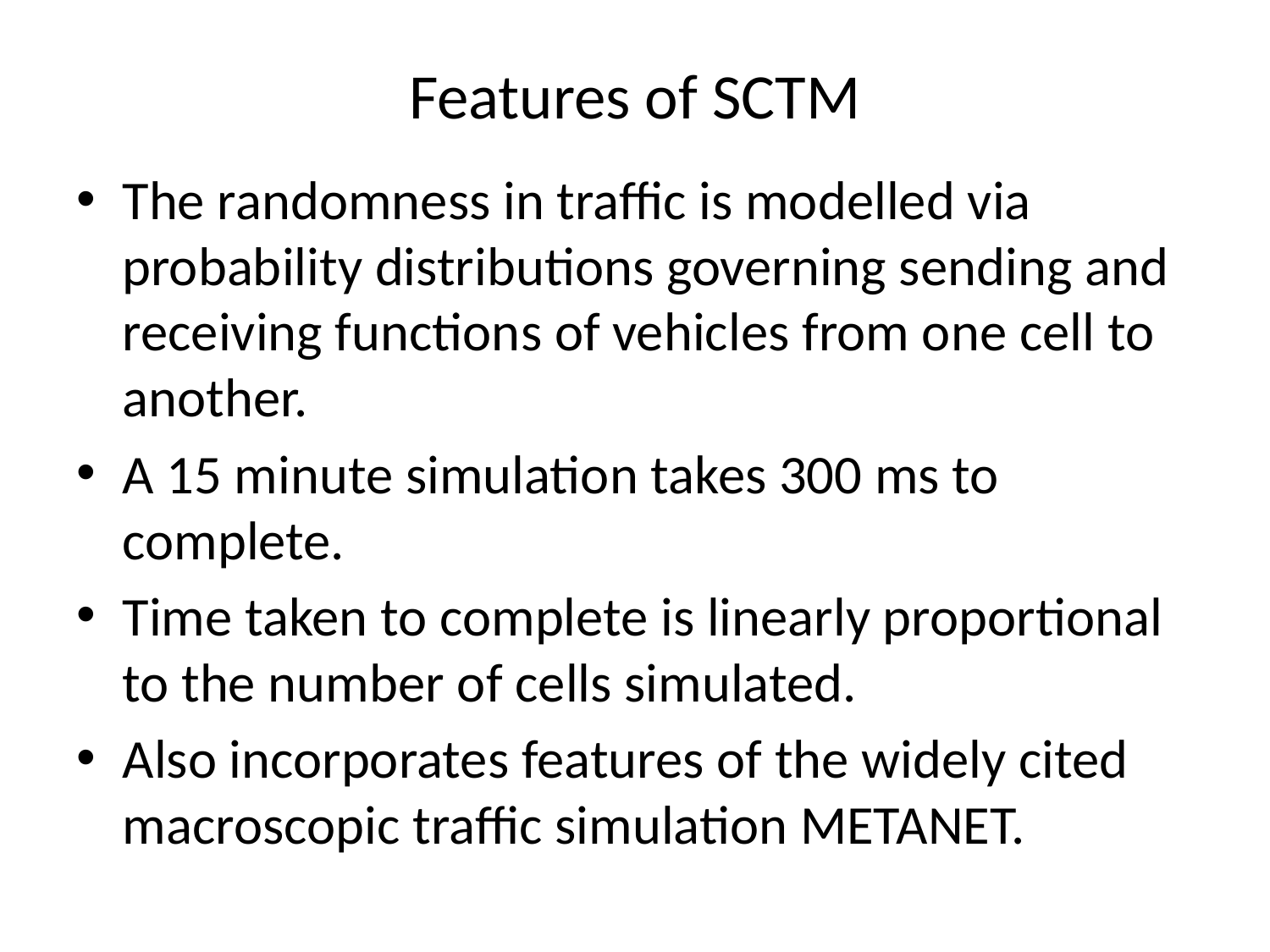

# Features of SCTM
The randomness in traffic is modelled via probability distributions governing sending and receiving functions of vehicles from one cell to another.
A 15 minute simulation takes 300 ms to complete.
Time taken to complete is linearly proportional to the number of cells simulated.
Also incorporates features of the widely cited macroscopic traffic simulation METANET.